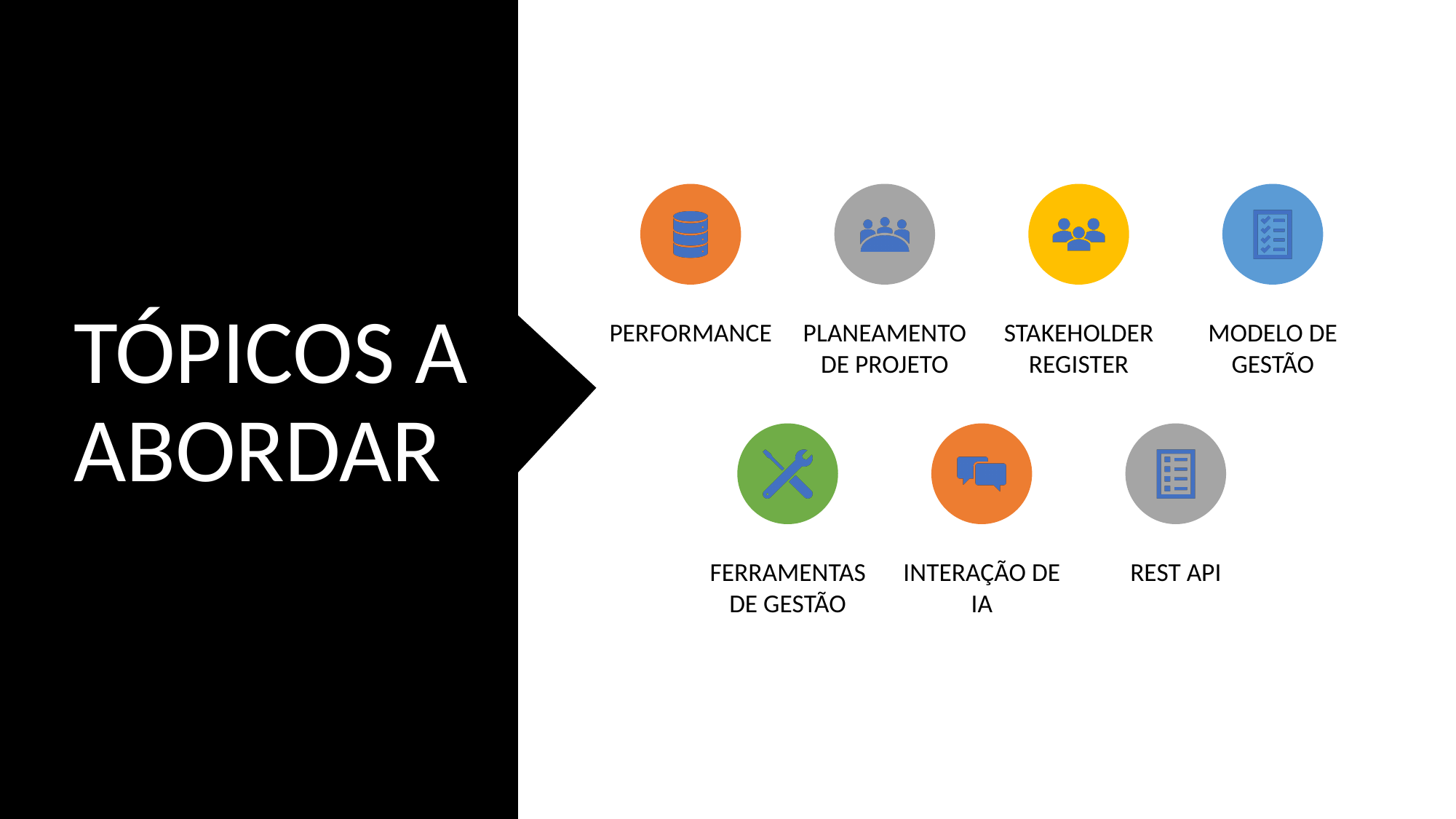

# TÓPICOS A ABORDAR
PERFORMANCE
PLANEAMENTO DE PROJETO
STAKEHOLDER REGISTER
MODELO DE GESTÃO
FERRAMENTAS DE GESTÃO
INTERAÇÃO DE IA
REST API